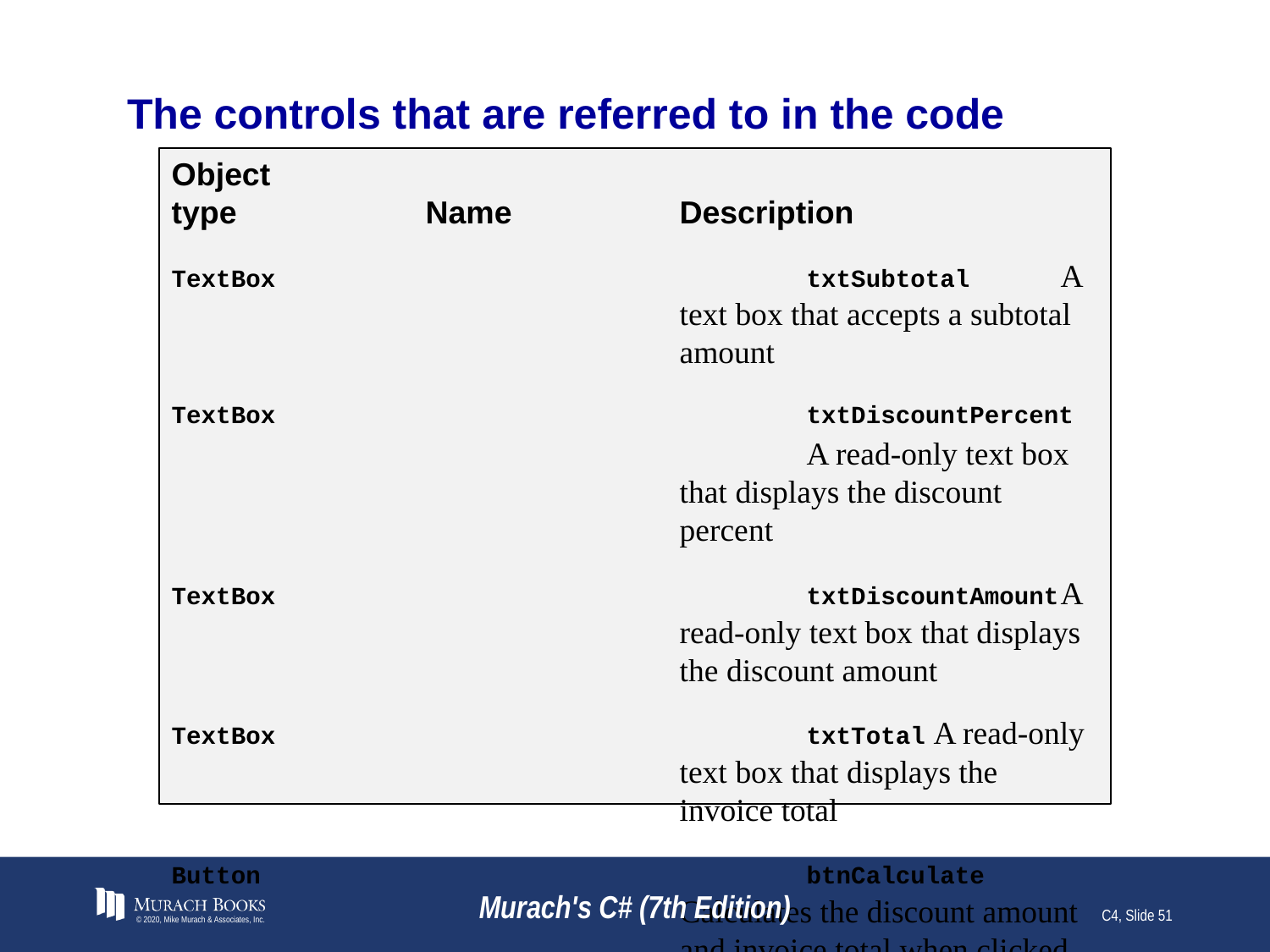

# The controls that are referred to in the code
Object
type		Name		Description
TextBox		txtSubtotal	A text box that accepts a subtotal amount
TextBox		txtDiscountPercent	A read-only text box that displays the discount percent
TextBox		txtDiscountAmount	A read-only text box that displays the discount amount
TextBox		txtTotal	A read-only text box that displays the invoice total
Button		btnCalculate	Calculates the discount amount and invoice total when clicked
Button		btnExit	Closes the form when clicked

© 2020, Mike Murach & Associates, Inc.
Murach's C# (7th Edition)

C4, Slide 51